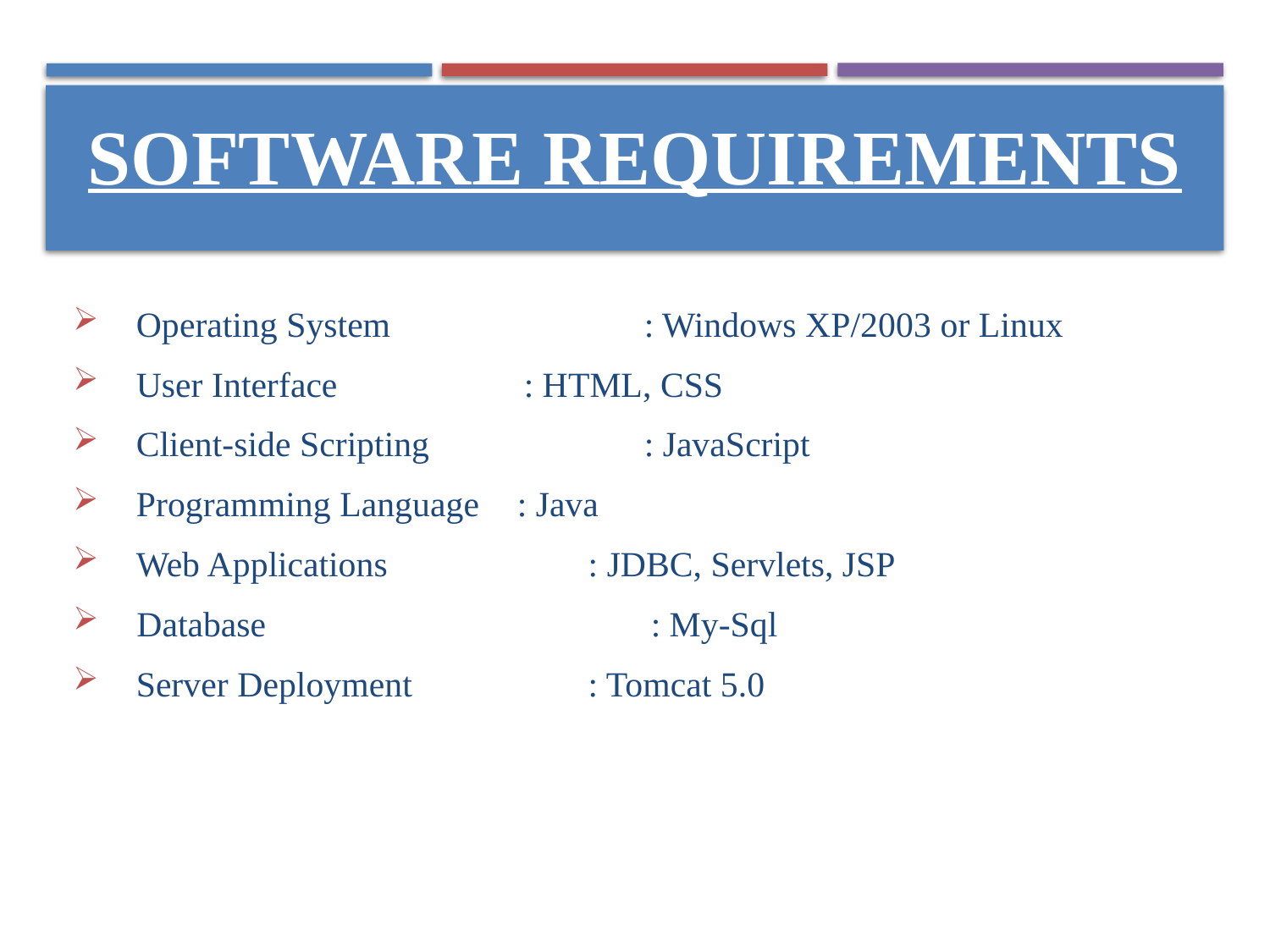

# SOFTWARE REQUIREMENTS
Operating System	         	: Windows XP/2003 or Linux
User Interface                     : HTML, CSS
Client-side Scripting          	: JavaScript
Programming Language    	: Java
Web Applications	     	        : JDBC, Servlets, JSP
Database		               : My-Sql
Server Deployment	        : Tomcat 5.0